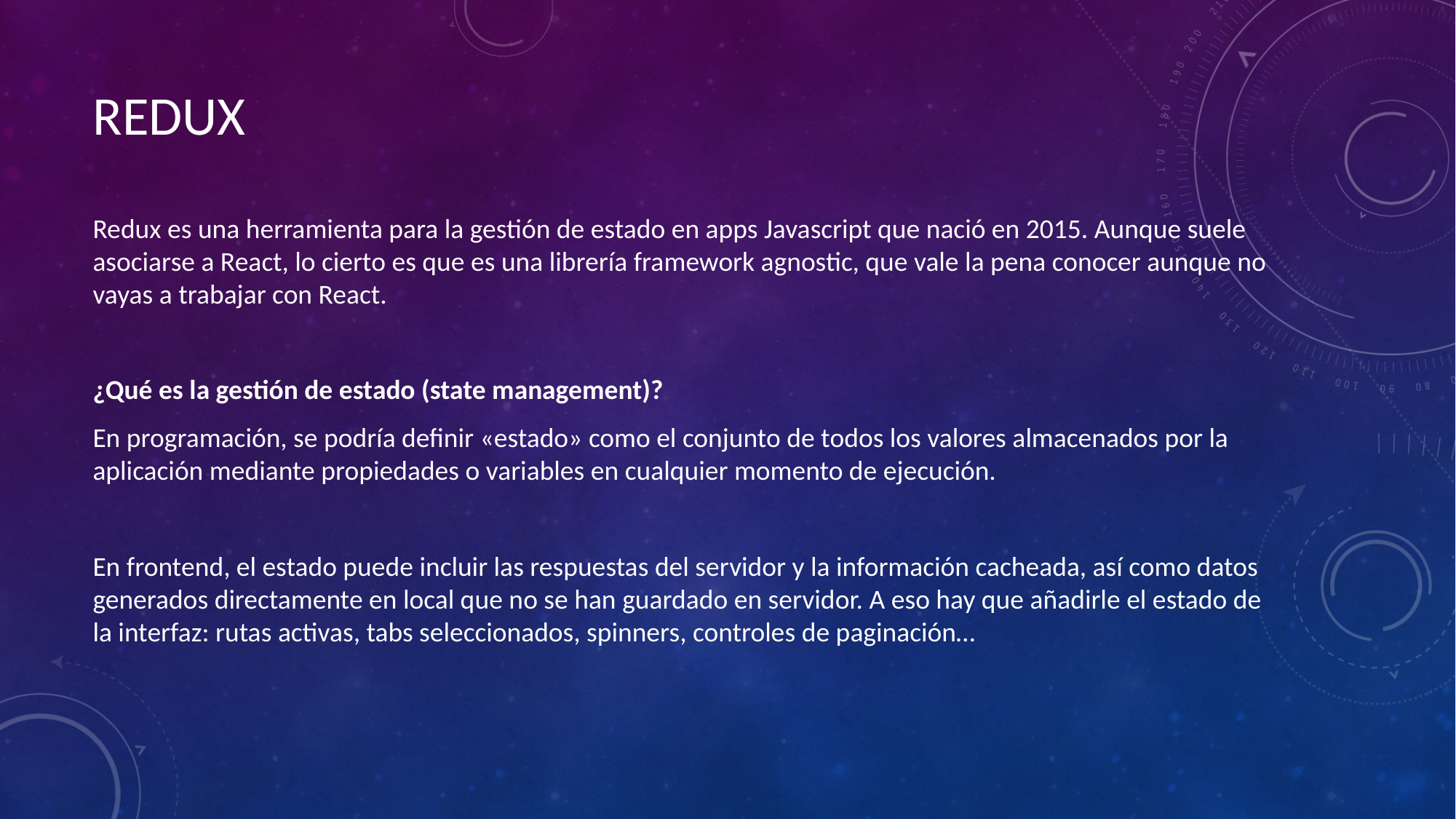

# Redux
Redux es una herramienta para la gestión de estado en apps Javascript que nació en 2015. Aunque suele asociarse a React, lo cierto es que es una librería framework agnostic, que vale la pena conocer aunque no vayas a trabajar con React.

¿Qué es la gestión de estado (state management)?
En programación, se podría definir «estado» como el conjunto de todos los valores almacenados por la aplicación mediante propiedades o variables en cualquier momento de ejecución.

En frontend, el estado puede incluir las respuestas del servidor y la información cacheada, así como datos generados directamente en local que no se han guardado en servidor. A eso hay que añadirle el estado de la interfaz: rutas activas, tabs seleccionados, spinners, controles de paginación…